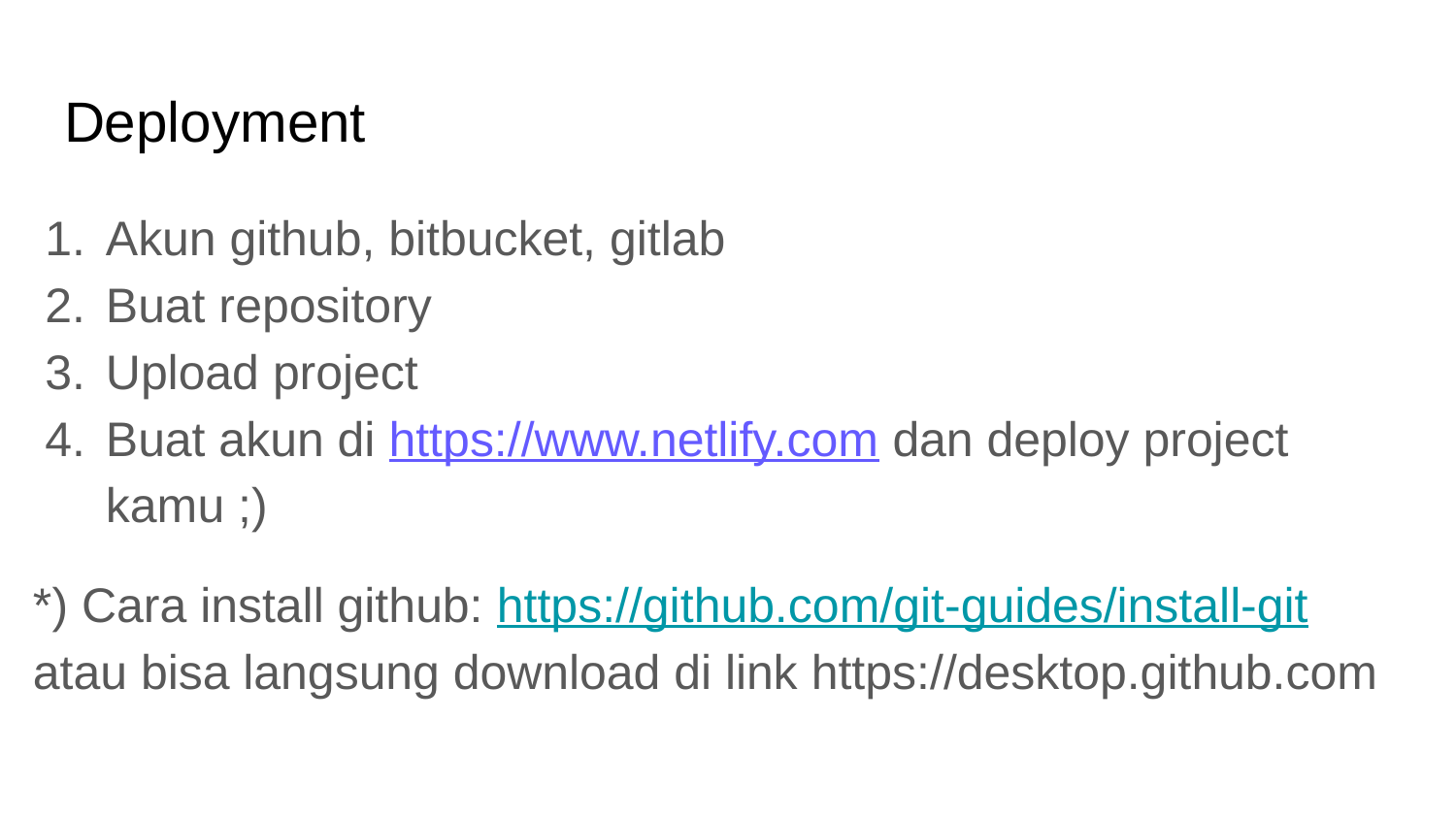

# Deployment
Akun github, bitbucket, gitlab
Buat repository
Upload project
Buat akun di https://www.netlify.com dan deploy project kamu ;)
*) Cara install github: https://github.com/git-guides/install-git atau bisa langsung download di link https://desktop.github.com